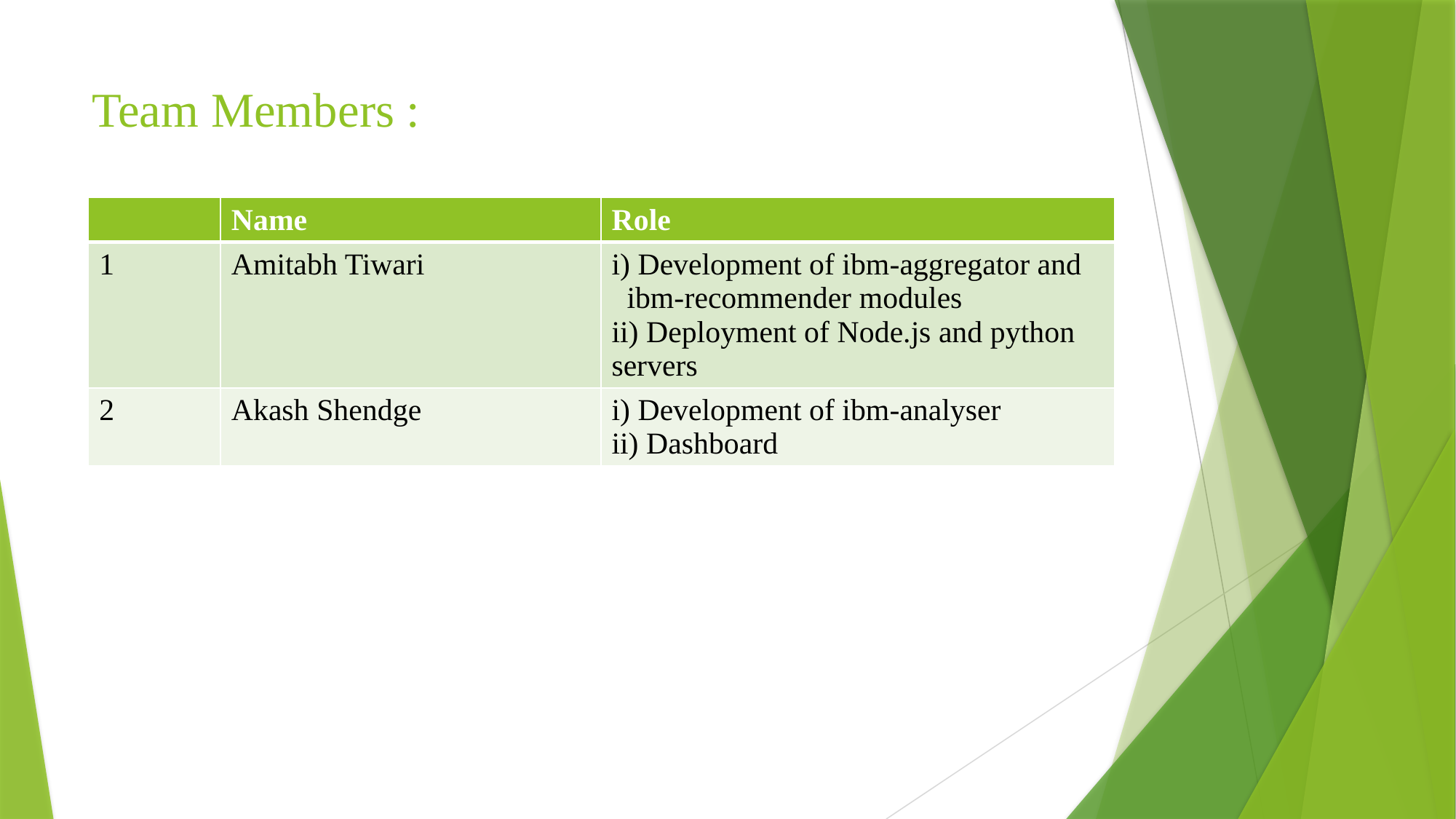

# Team Members :
|  | Name | Role |
| --- | --- | --- |
| 1 | Amitabh Tiwari | i) Development of ibm-aggregator and ibm-recommender modules ii) Deployment of Node.js and python servers |
| 2 | Akash Shendge | i) Development of ibm-analyser ii) Dashboard |